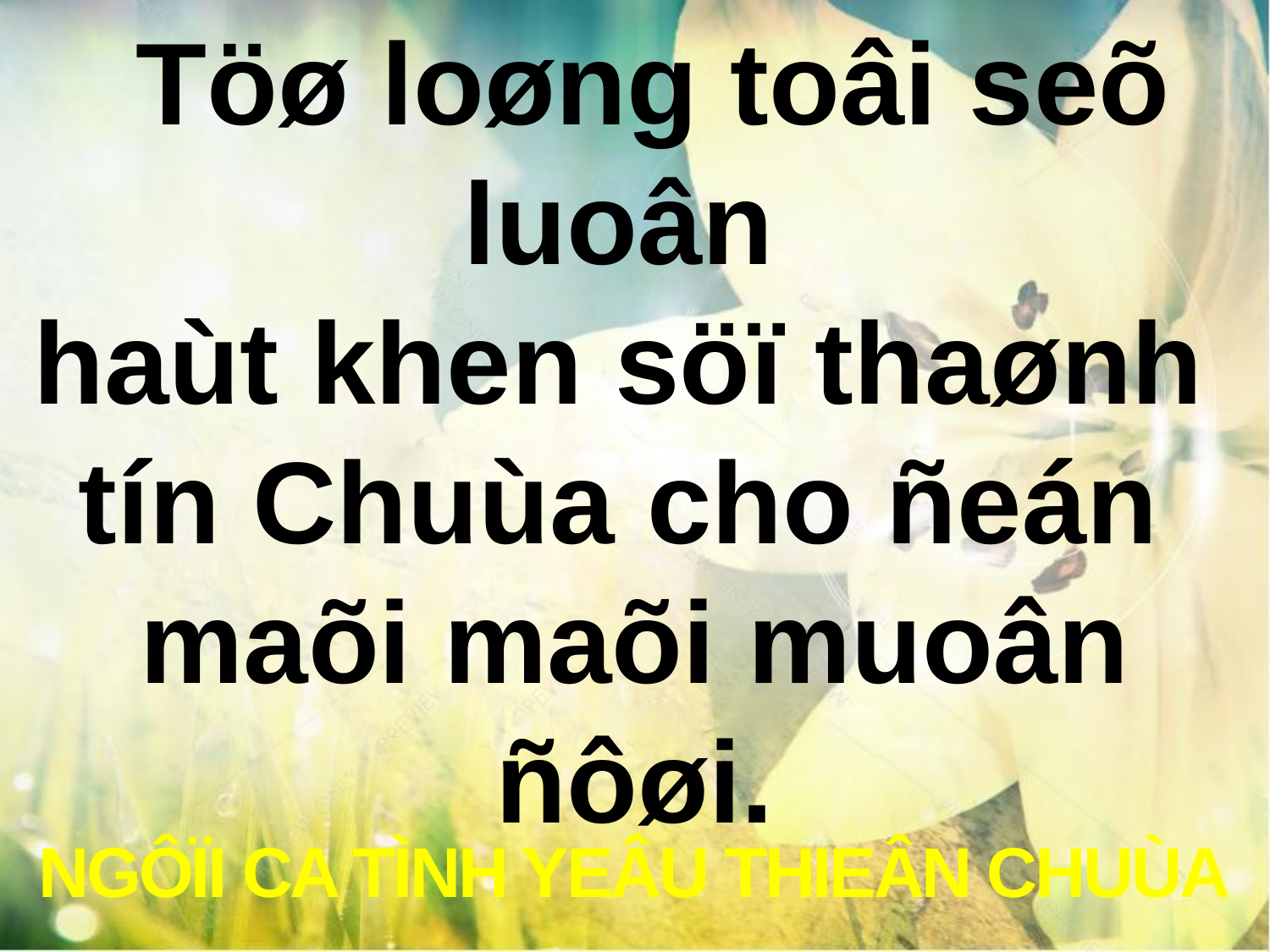

Töø loøng toâi seõ luoân
haùt khen söï thaønh
tín Chuùa cho ñeán
maõi maõi muoân ñôøi.
NGÔÏI CA TÌNH YEÂU THIEÂN CHUÙA